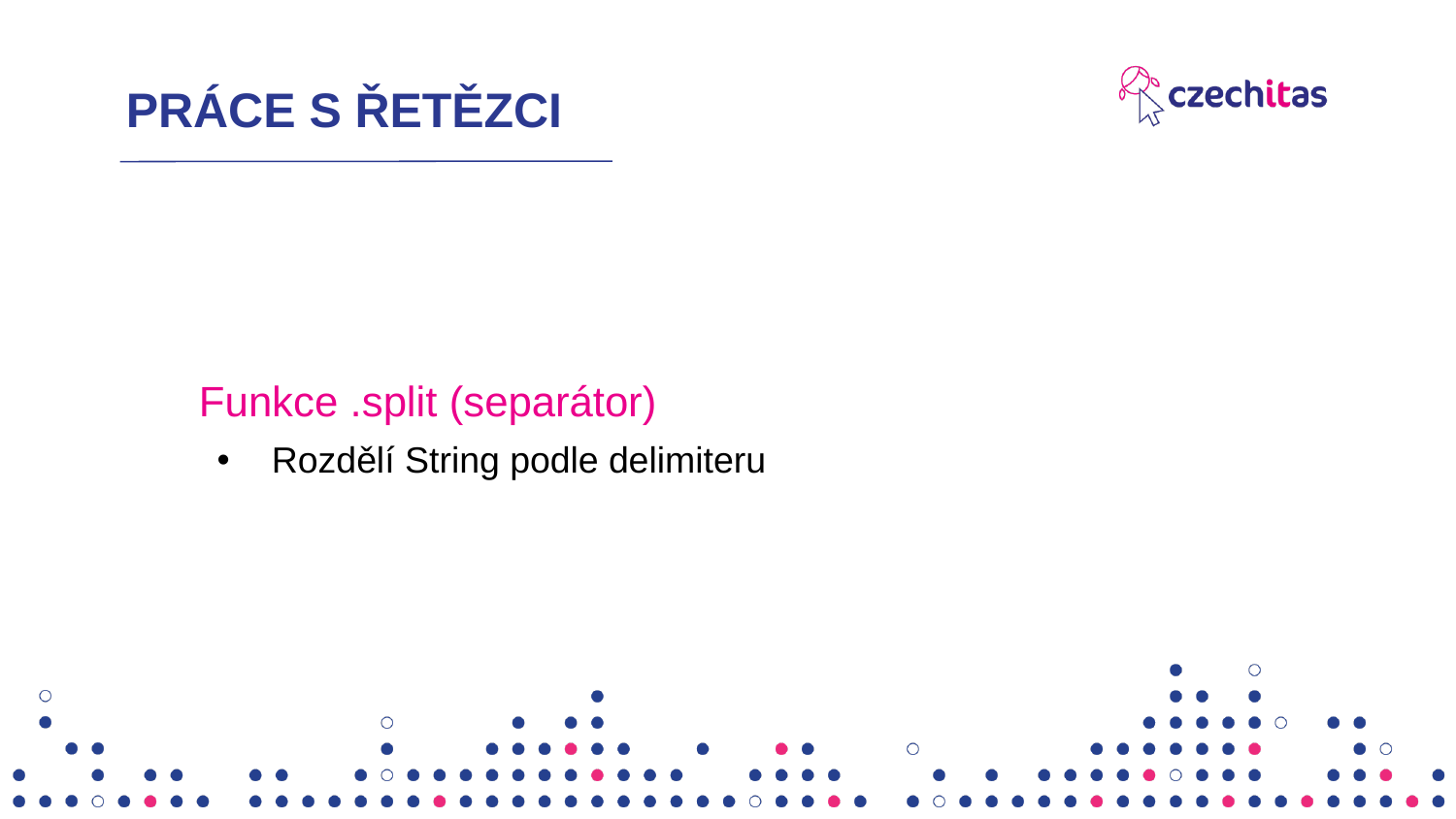

# PRÁCE S ŘETĚZCI

Funkce .split (separátor)
Rozdělí String podle delimiteru